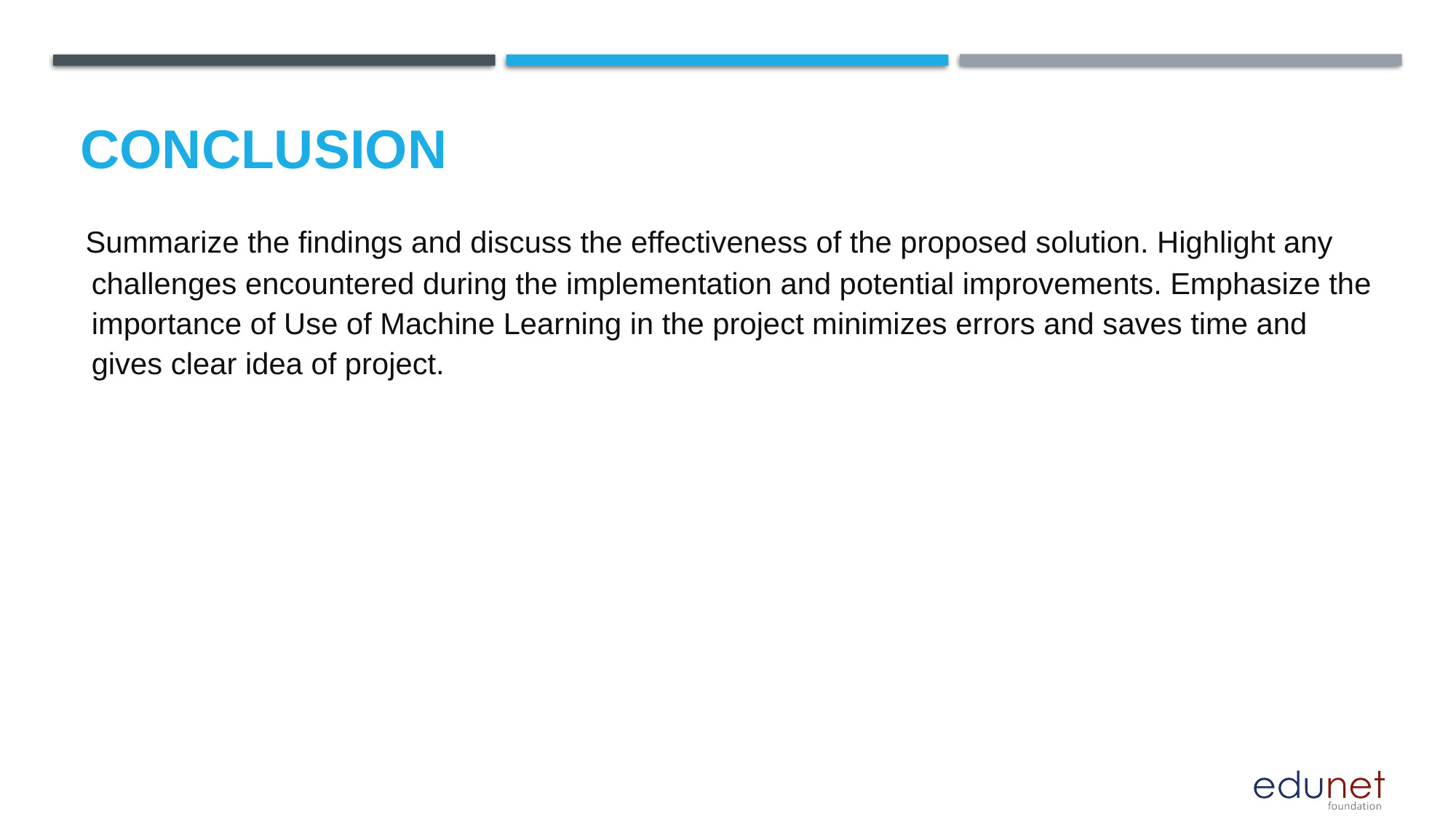

# Conclusion
   Summarize the findings and discuss the effectiveness of the proposed solution. Highlight any challenges encountered during the implementation and potential improvements. Emphasize the importance of Use of Machine Learning in the project minimizes errors and saves time and gives clear idea of project.